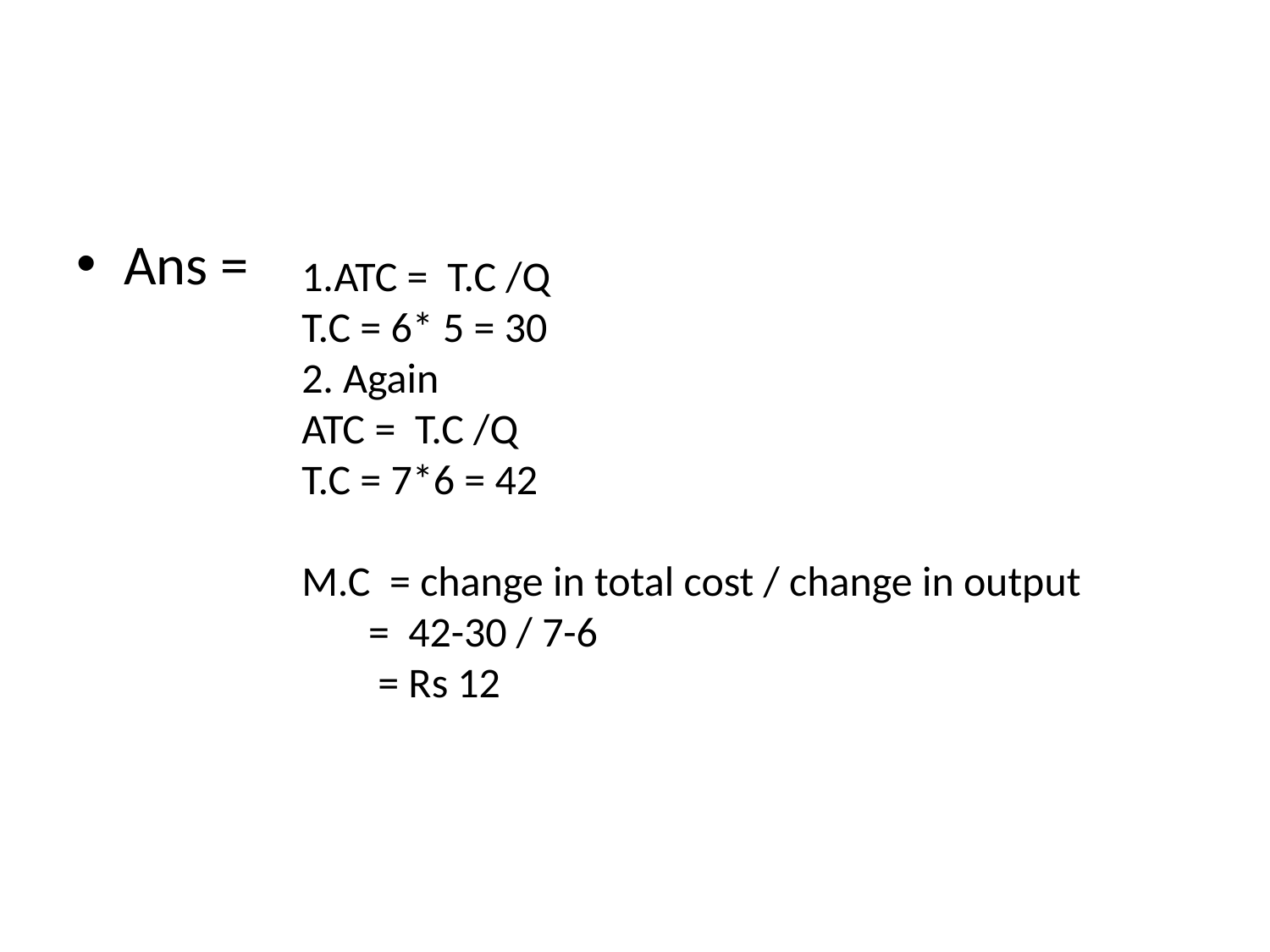

#
Ans =
1.ATC =  T.C /Q
T.C = 6* 5 = 30
2. Again
ATC =  T.C /Q
T.C = 7*6 = 42

M.C  = change in total cost / change in output
       =  42-30 / 7-6
        = Rs 12